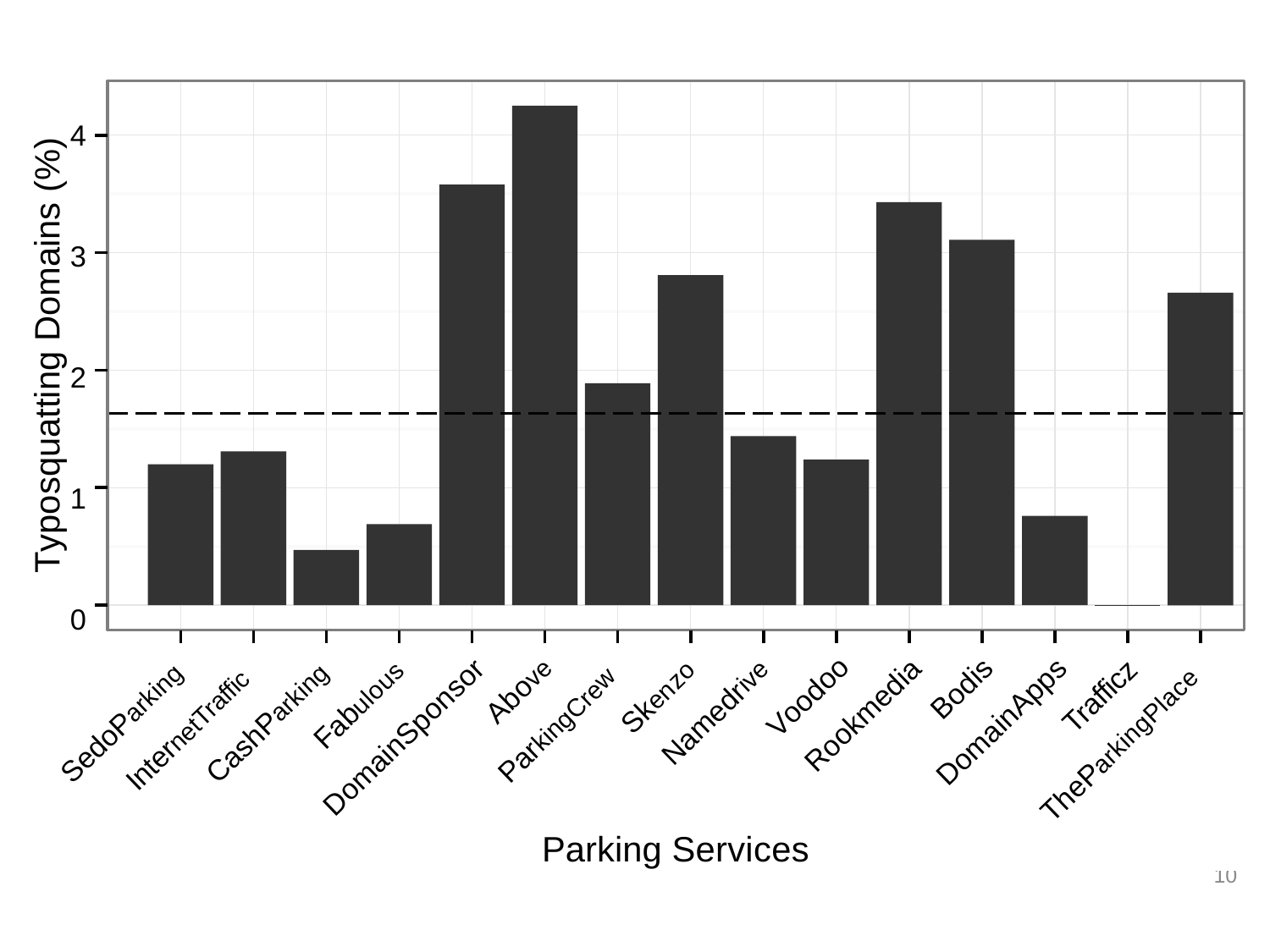

10

4

3

2

1

0

Typosquatting Domains (%)

Bodis
Above
Trafficz
Skenzo
Voodoo
Fabulous
Namedrive
Rookmedia
ParkingCrew
CashParking
SedoParking
DomainApps
InternetTraffic
DomainSponsor
TheParkingPlace
Parking Services